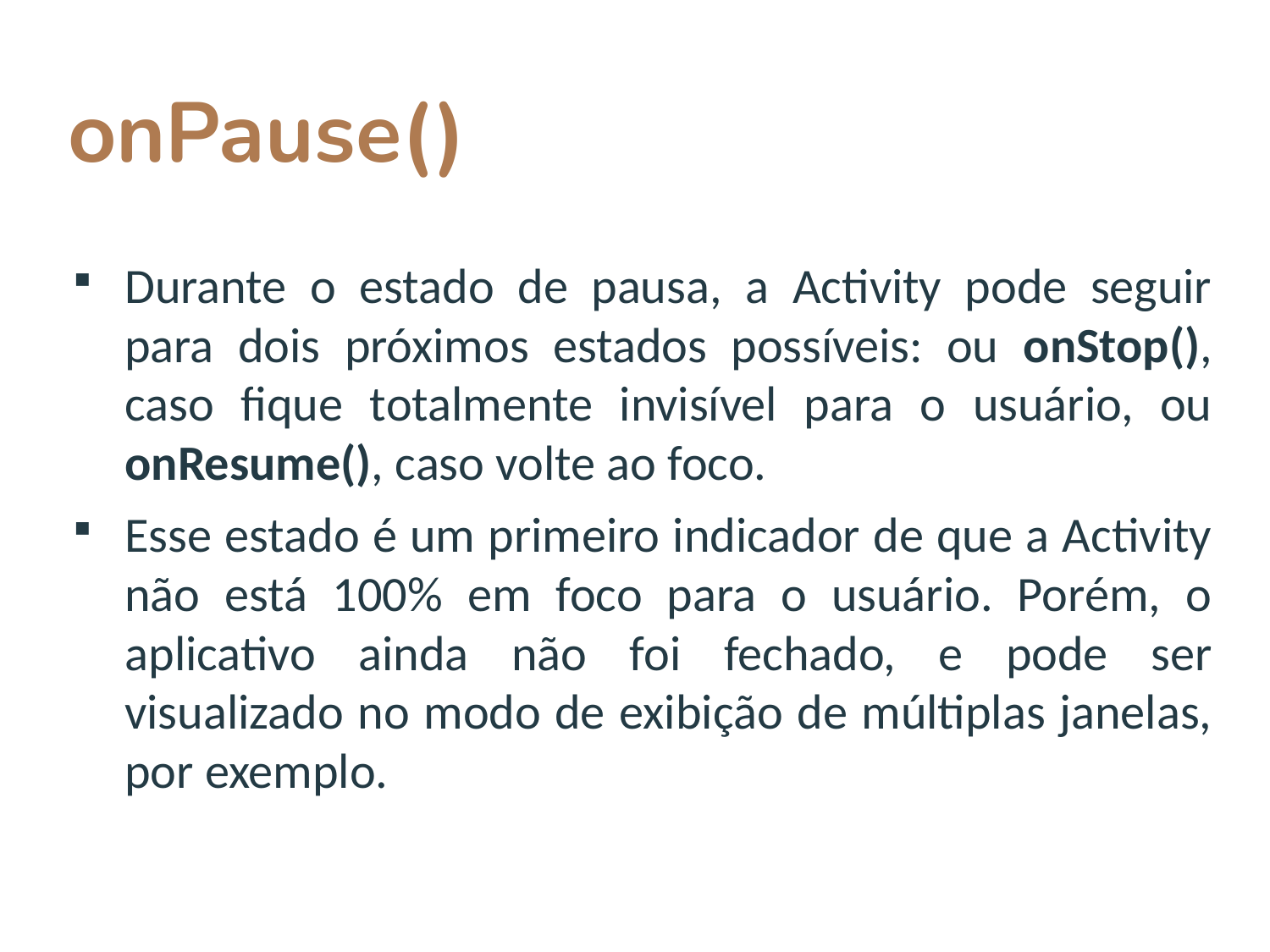

# onPause()
Durante o estado de pausa, a Activity pode seguir para dois próximos estados possíveis: ou onStop(), caso fique totalmente invisível para o usuário, ou onResume(), caso volte ao foco.
Esse estado é um primeiro indicador de que a Activity não está 100% em foco para o usuário. Porém, o aplicativo ainda não foi fechado, e pode ser visualizado no modo de exibição de múltiplas janelas, por exemplo.